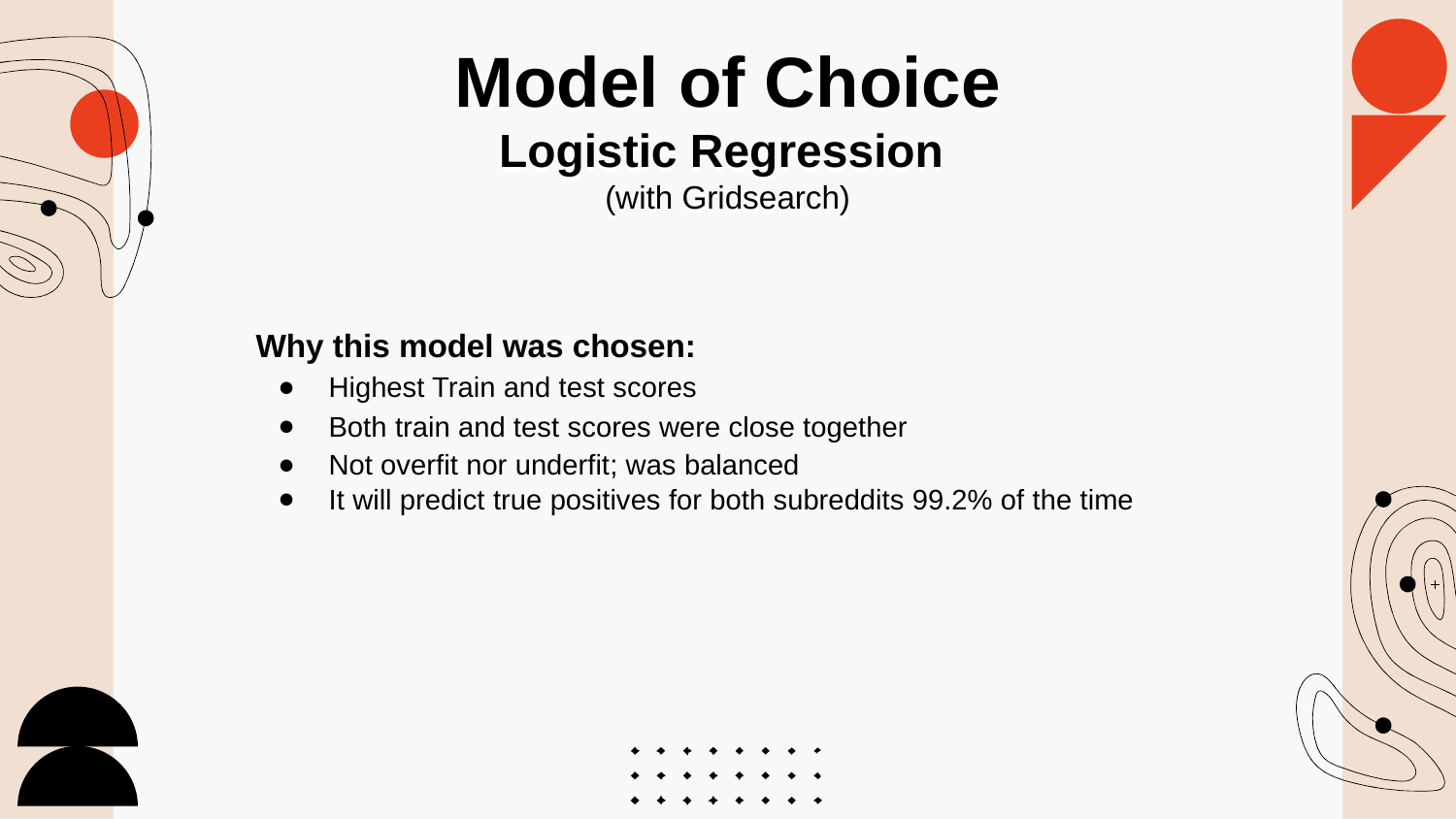

# Model of Choice
Logistic Regression
(with Gridsearch)
Why this model was chosen:
Highest Train and test scores
Both train and test scores were close together
Not overfit nor underfit; was balanced
It will predict true positives for both subreddits 99.2% of the time